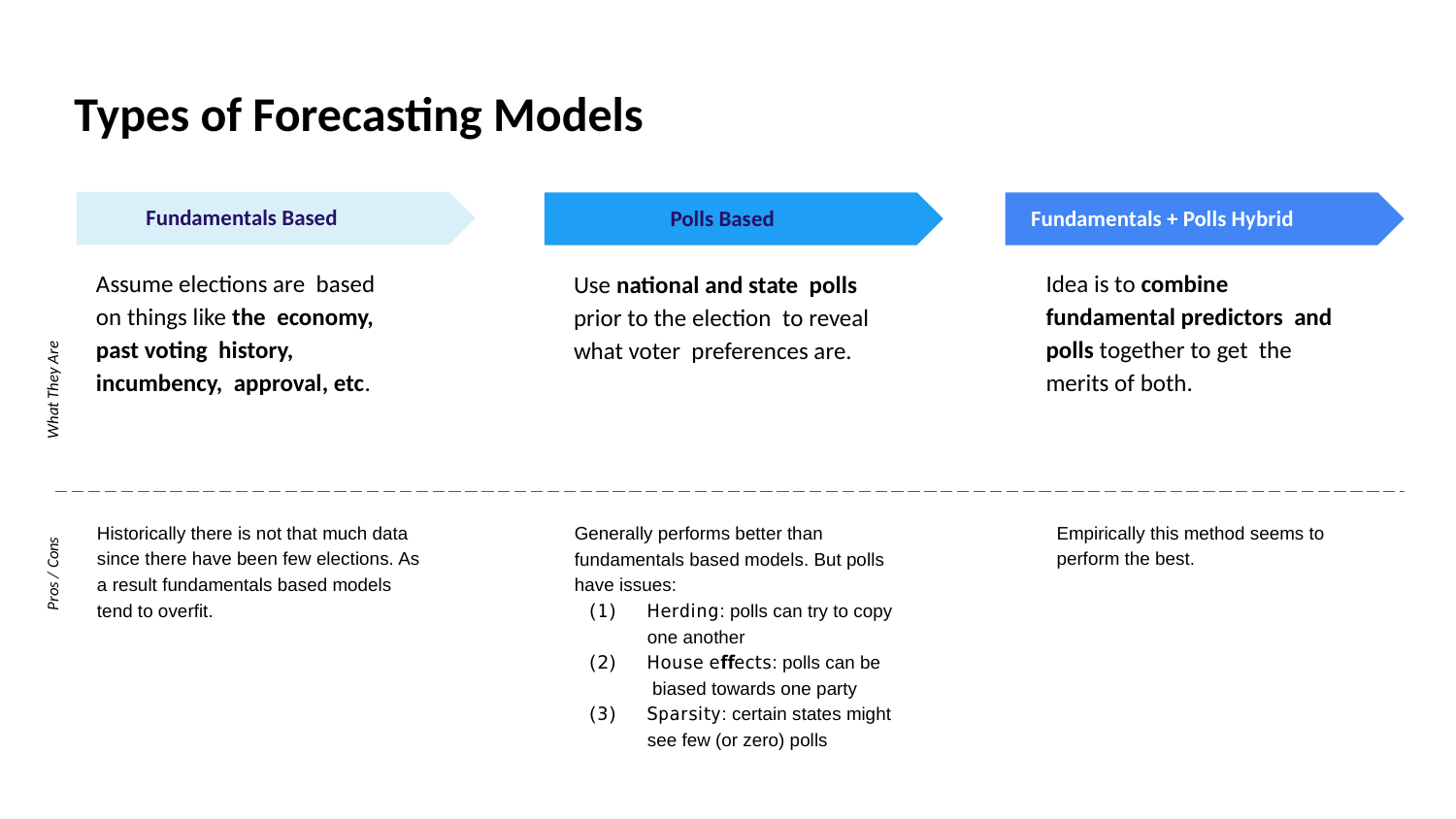

# Types of Forecasting Models

Fundamentals Based
Polls Based
Fundamentals + Polls Hybrid
Assume elections are  based on things like the  economy, past voting  history, incumbency,  approval, etc.
Idea is to combine  fundamental predictors  and polls together to get  the merits of both.
Use national and state  polls prior to the election  to reveal what voter  preferences are.
What They Are

Historically there is not that much data  since there have been few elections. As  a result fundamentals based models  tend to overﬁt.
Empirically this method seems to  perform the best.
Generally performs better than  fundamentals based models. But polls  have issues:
Pros / Cons
Herding: polls can try to copy  one another
House eﬀects: polls can be  biased towards one party
Sparsity: certain states might  see few (or zero) polls